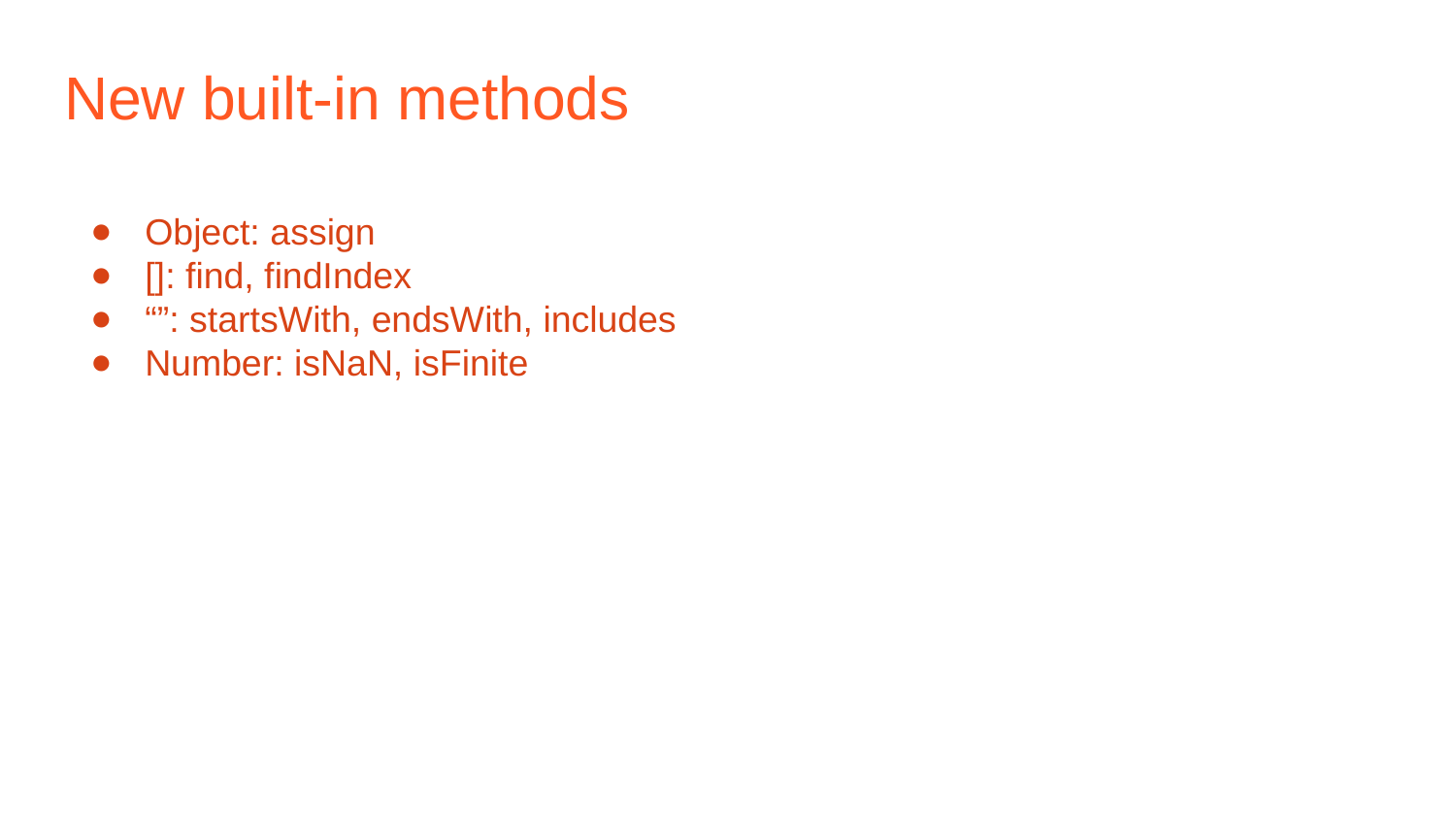

# New built-in methods
Object: assign
[]: find, findIndex
“”: startsWith, endsWith, includes
Number: isNaN, isFinite